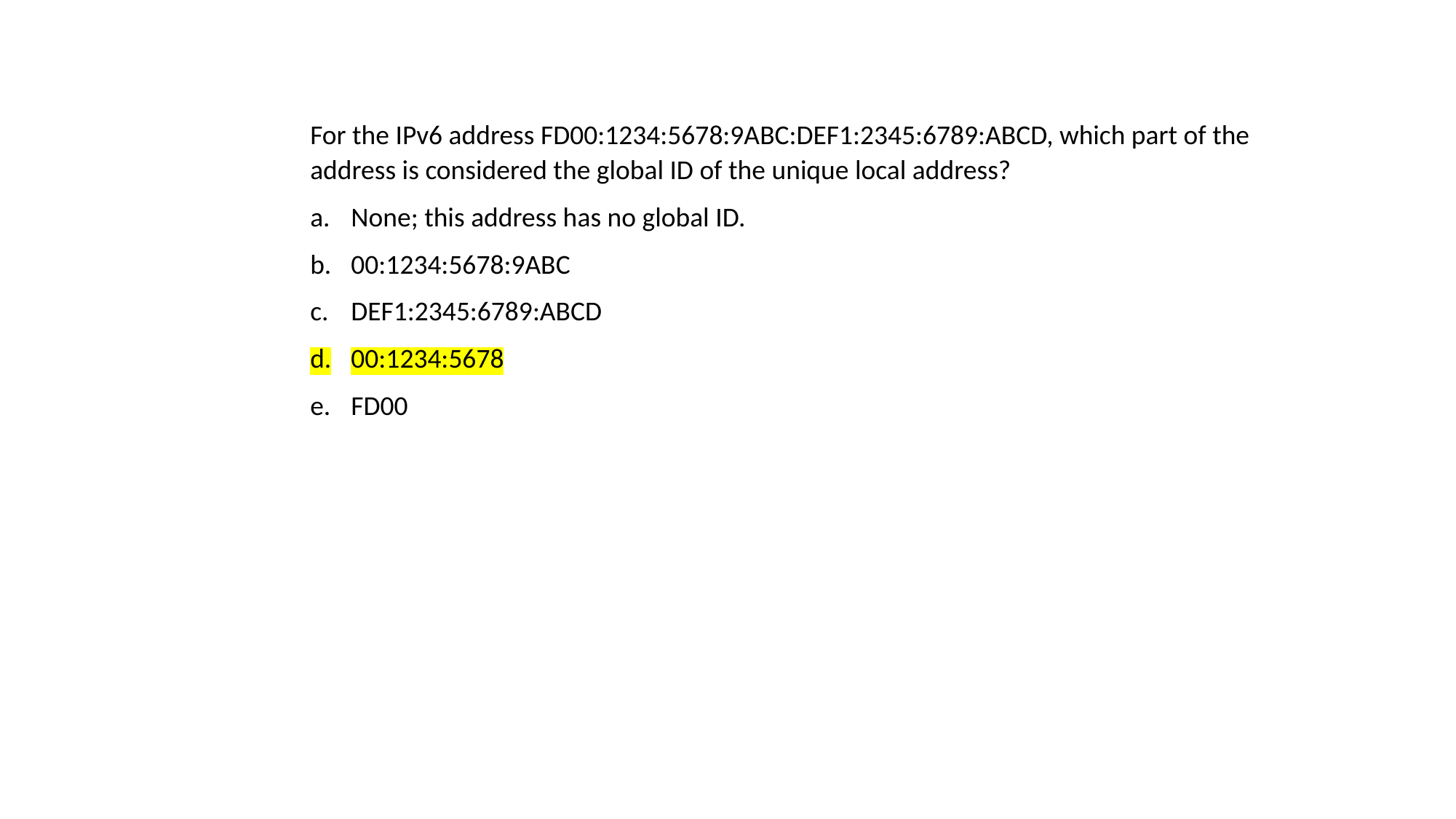

For the IPv6 address FD00:1234:5678:9ABC:DEF1:2345:6789:ABCD, which part of the address is considered the global ID of the unique local address?
None; this address has no global ID.
00:1234:5678:9ABC
DEF1:2345:6789:ABCD
00:1234:5678
FD00